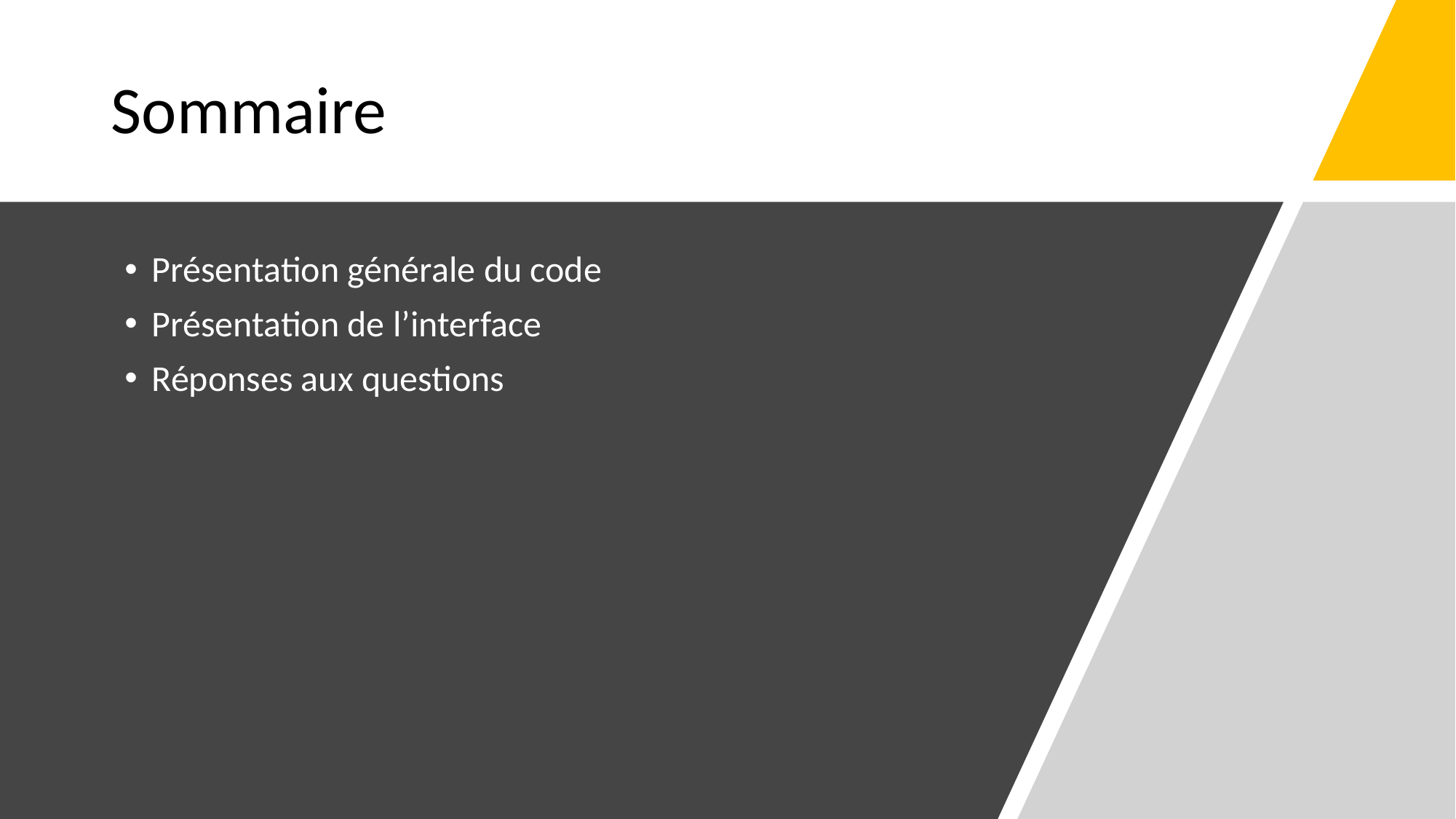

# Sommaire

Présentation générale du code
Présentation de l’interface
Réponses aux questions